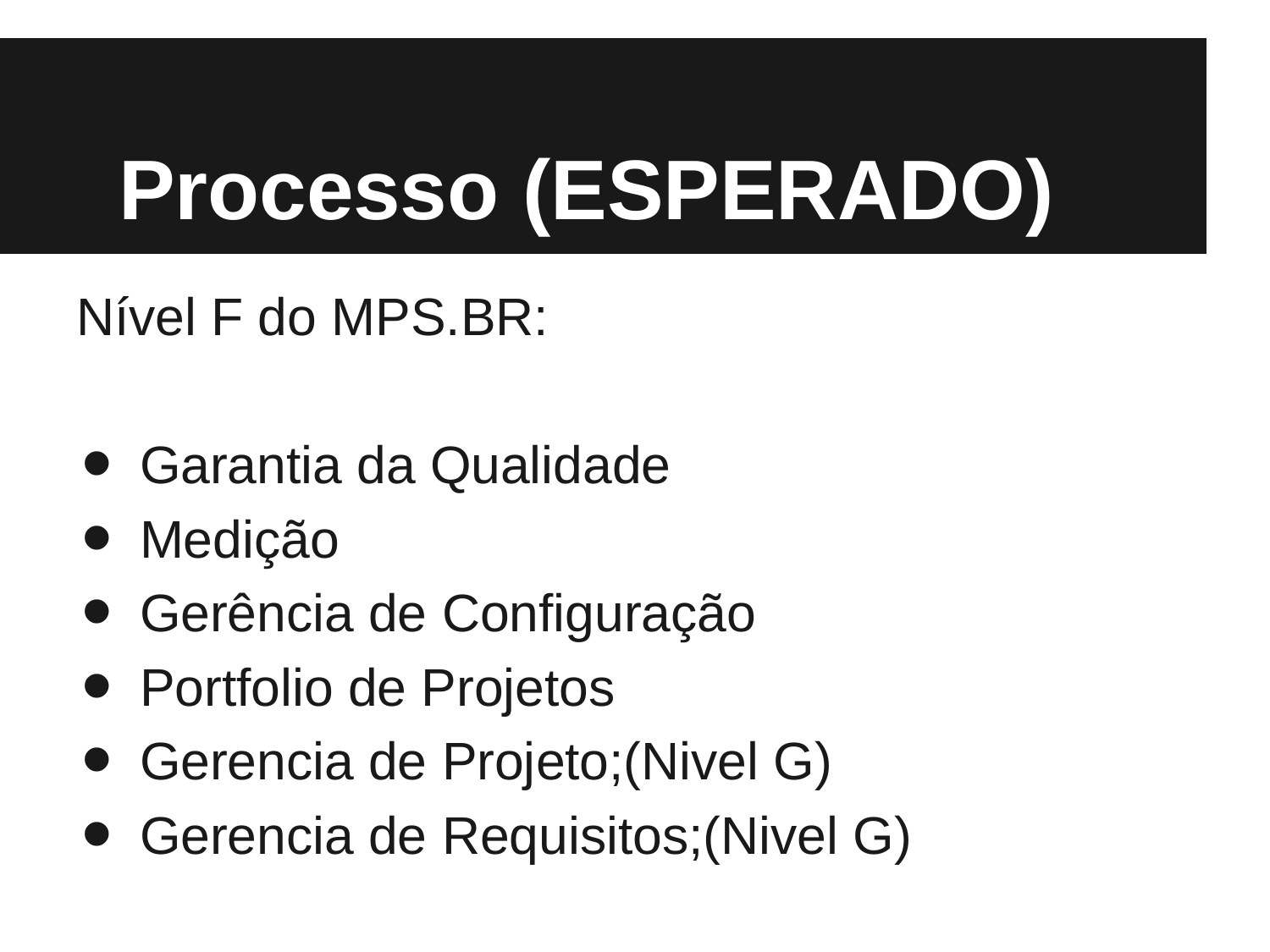

# Processo (ESPERADO)
Nível F do MPS.BR:

Garantia da Qualidade
Medição
Gerência de Configuração
Portfolio de Projetos
Gerencia de Projeto;(Nivel G)
Gerencia de Requisitos;(Nivel G)